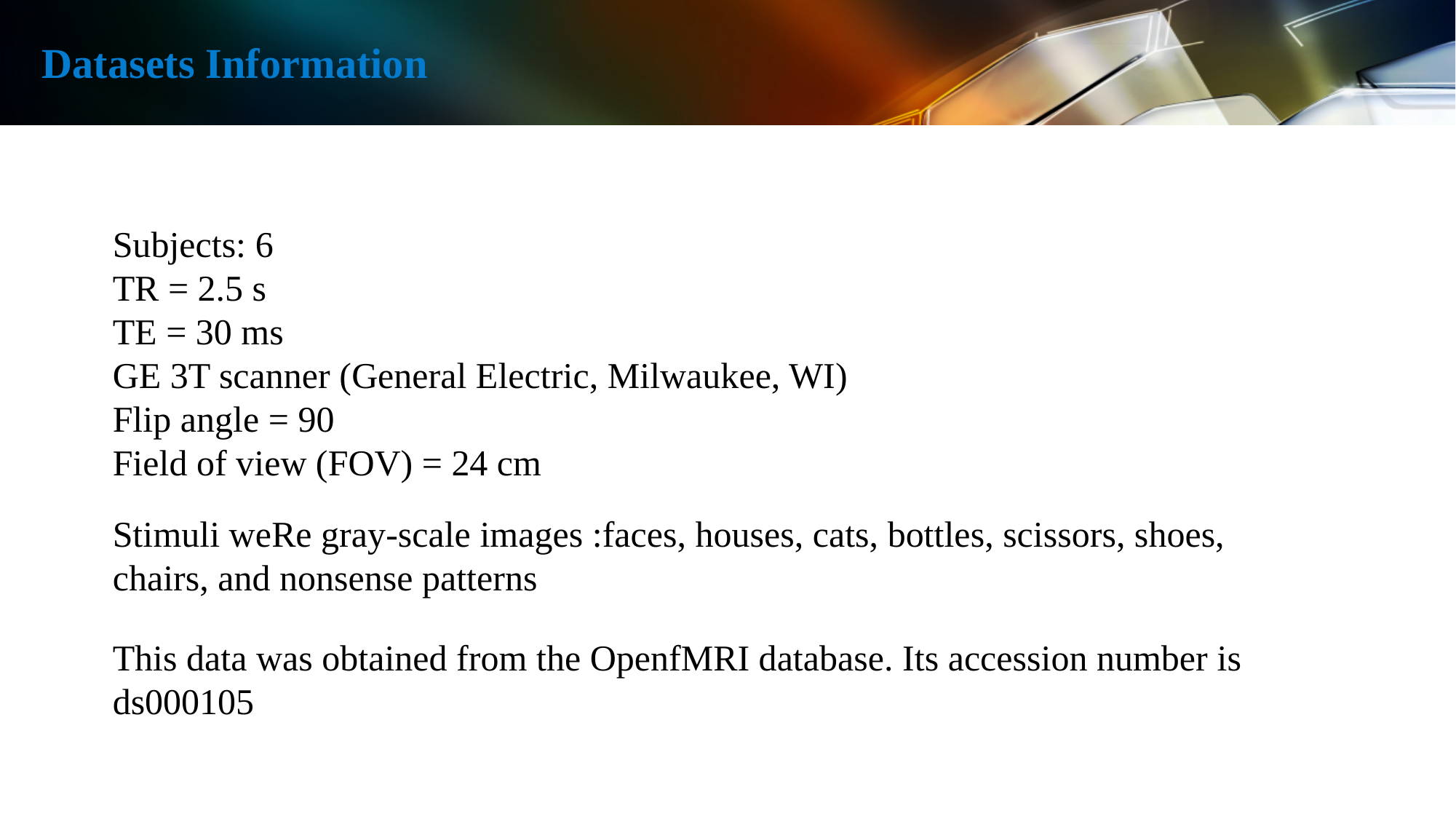

# Datasets Information
Subjects: 6
TR = 2.5 s
TE = 30 ms
GE 3T scanner (General Electric, Milwaukee, WI)
Flip angle = 90
Field of view (FOV) = 24 cm

Stimuli weRe gray-scale images :faces, houses, cats, bottles, scissors, shoes, chairs, and nonsense patterns
This data was obtained from the OpenfMRI database. Its accession number is ds000105